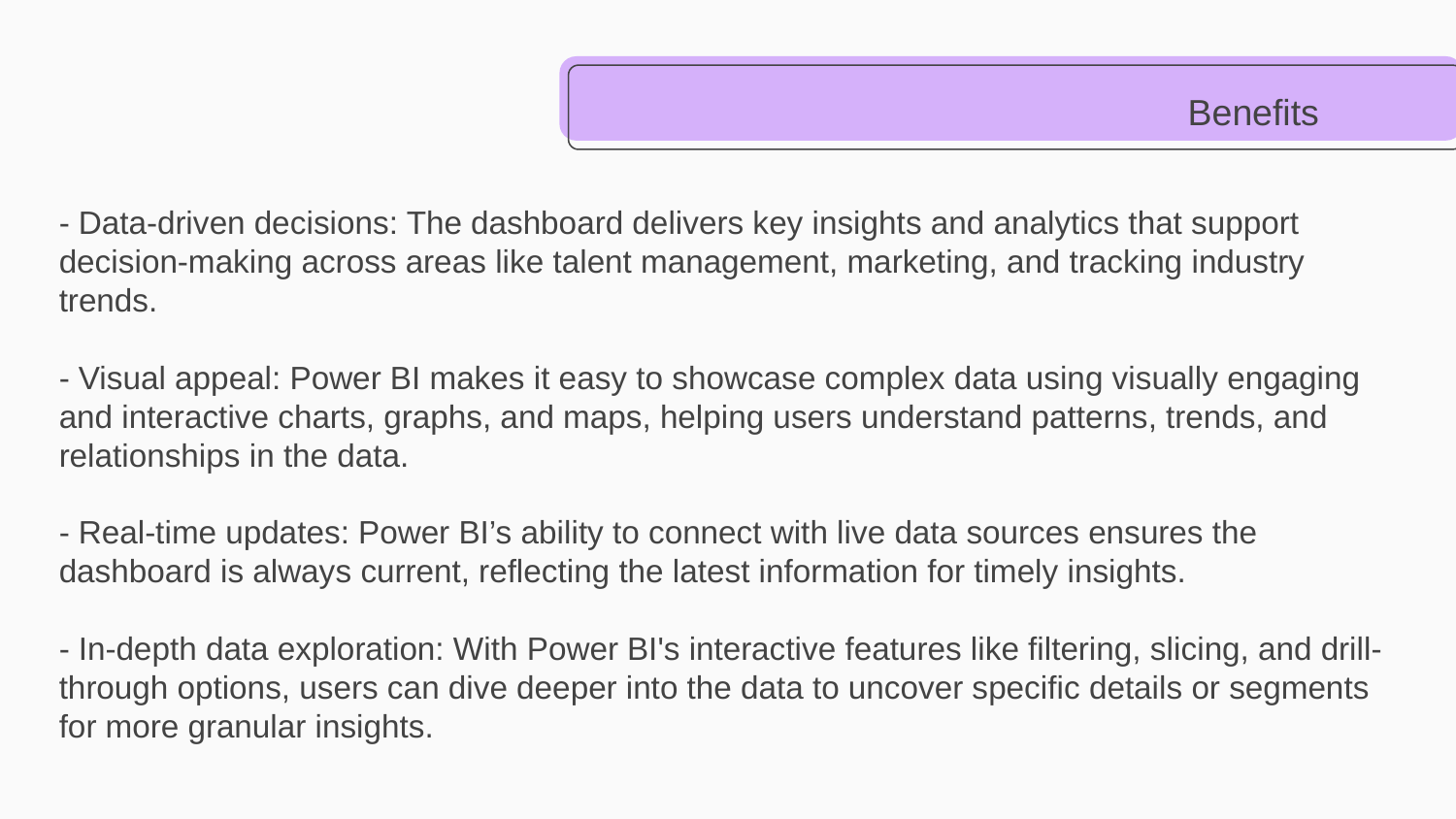

Benefits
- Data-driven decisions: The dashboard delivers key insights and analytics that support decision-making across areas like talent management, marketing, and tracking industry trends.

- Visual appeal: Power BI makes it easy to showcase complex data using visually engaging and interactive charts, graphs, and maps, helping users understand patterns, trends, and relationships in the data.

- Real-time updates: Power BI’s ability to connect with live data sources ensures the dashboard is always current, reflecting the latest information for timely insights.

- In-depth data exploration: With Power BI's interactive features like filtering, slicing, and drill-through options, users can dive deeper into the data to uncover specific details or segments for more granular insights.